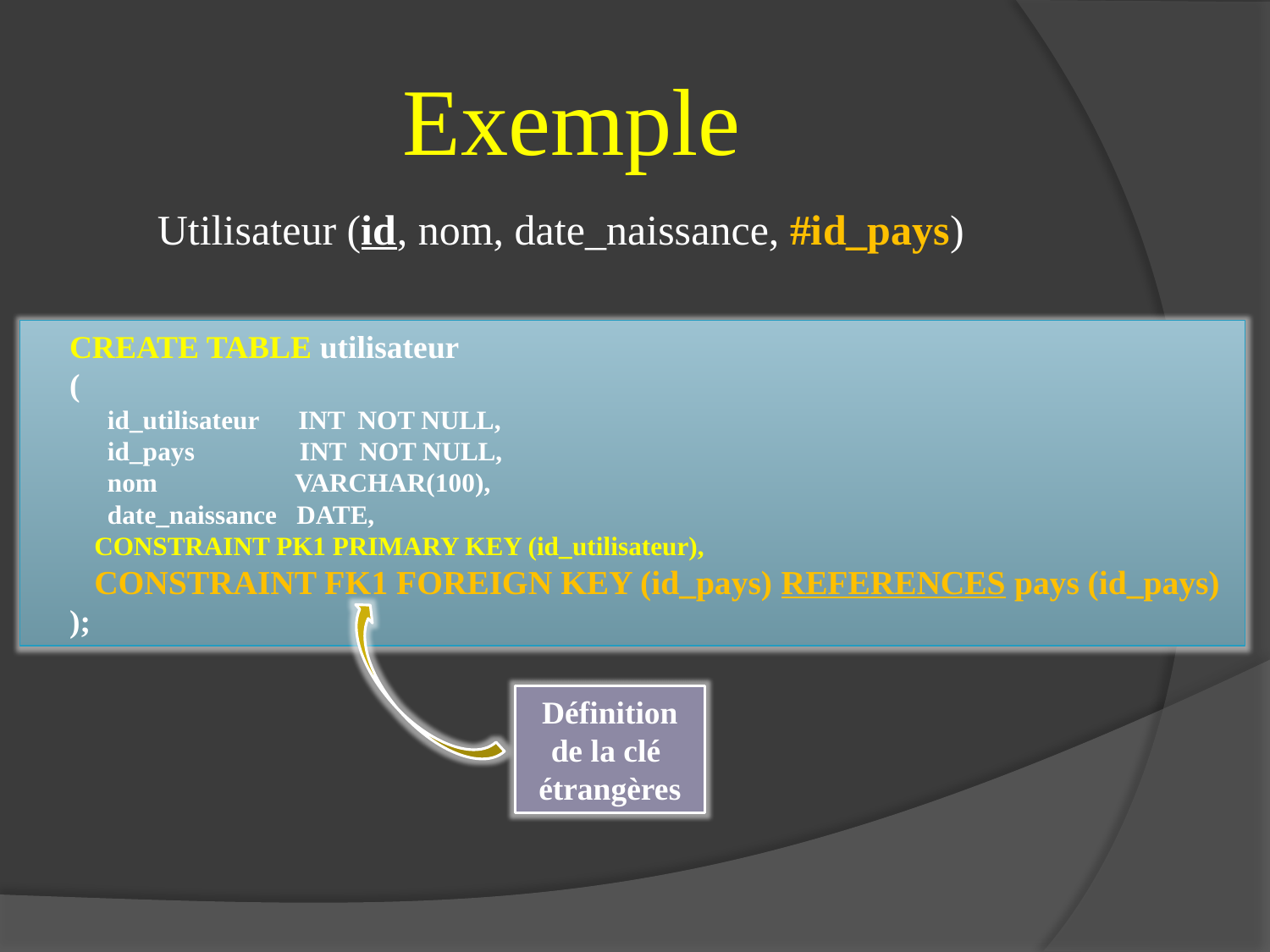

# Exemple
Utilisateur (id, nom, date_naissance, #id_pays)
CREATE TABLE utilisateur
(
  id_utilisateur      INT  NOT NULL,
  id_pays                INT  NOT NULL,
  nom                     VARCHAR(100),
  date_naissance   DATE,
CONSTRAINT PK1 PRIMARY KEY (id_utilisateur),
CONSTRAINT FK1 FOREIGN KEY (id_pays) REFERENCES pays (id_pays)
);

 Définition
de la clé
étrangères